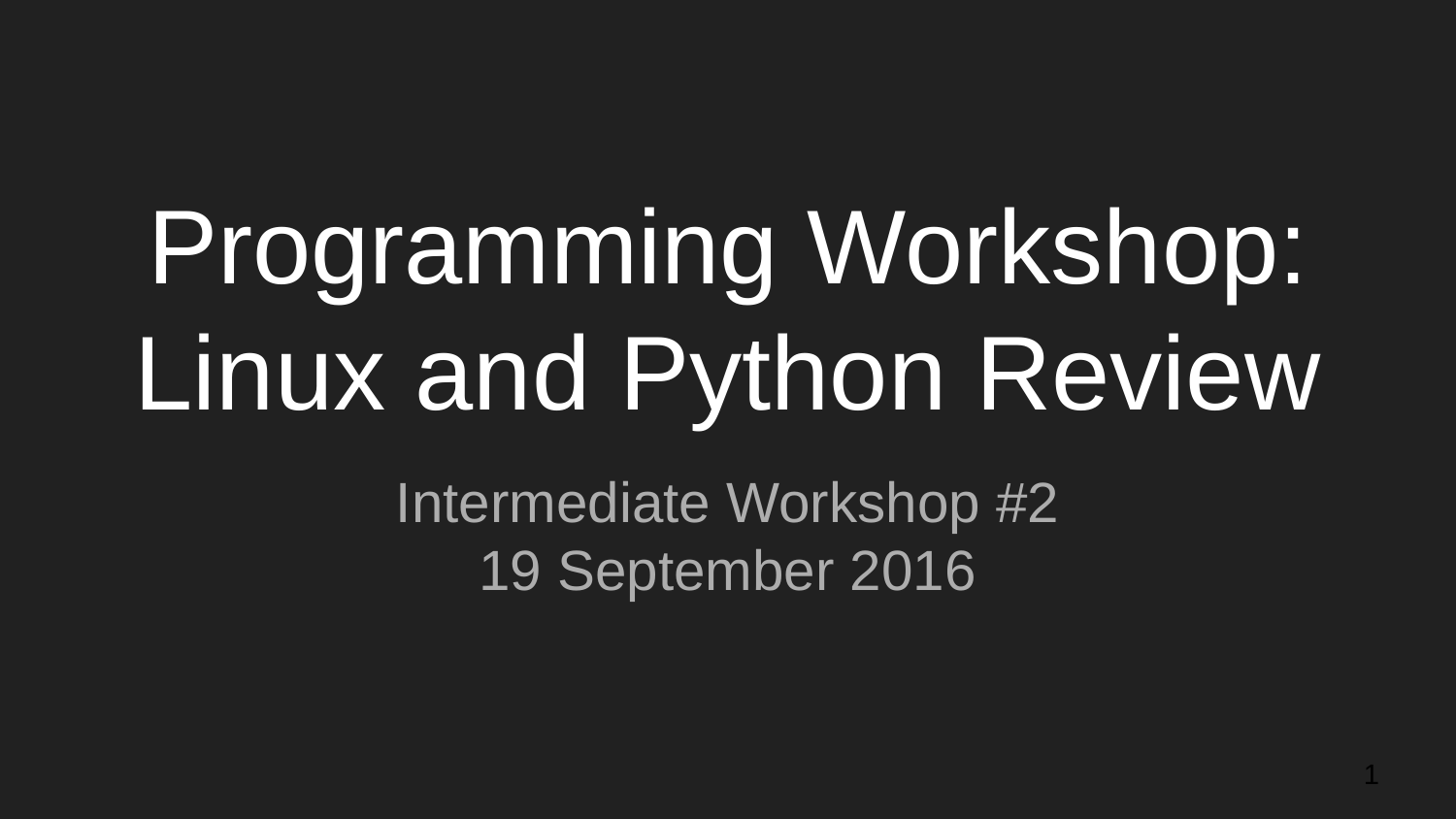

# Programming Workshop:
Linux and Python Review
Intermediate Workshop #2
19 September 2016
1